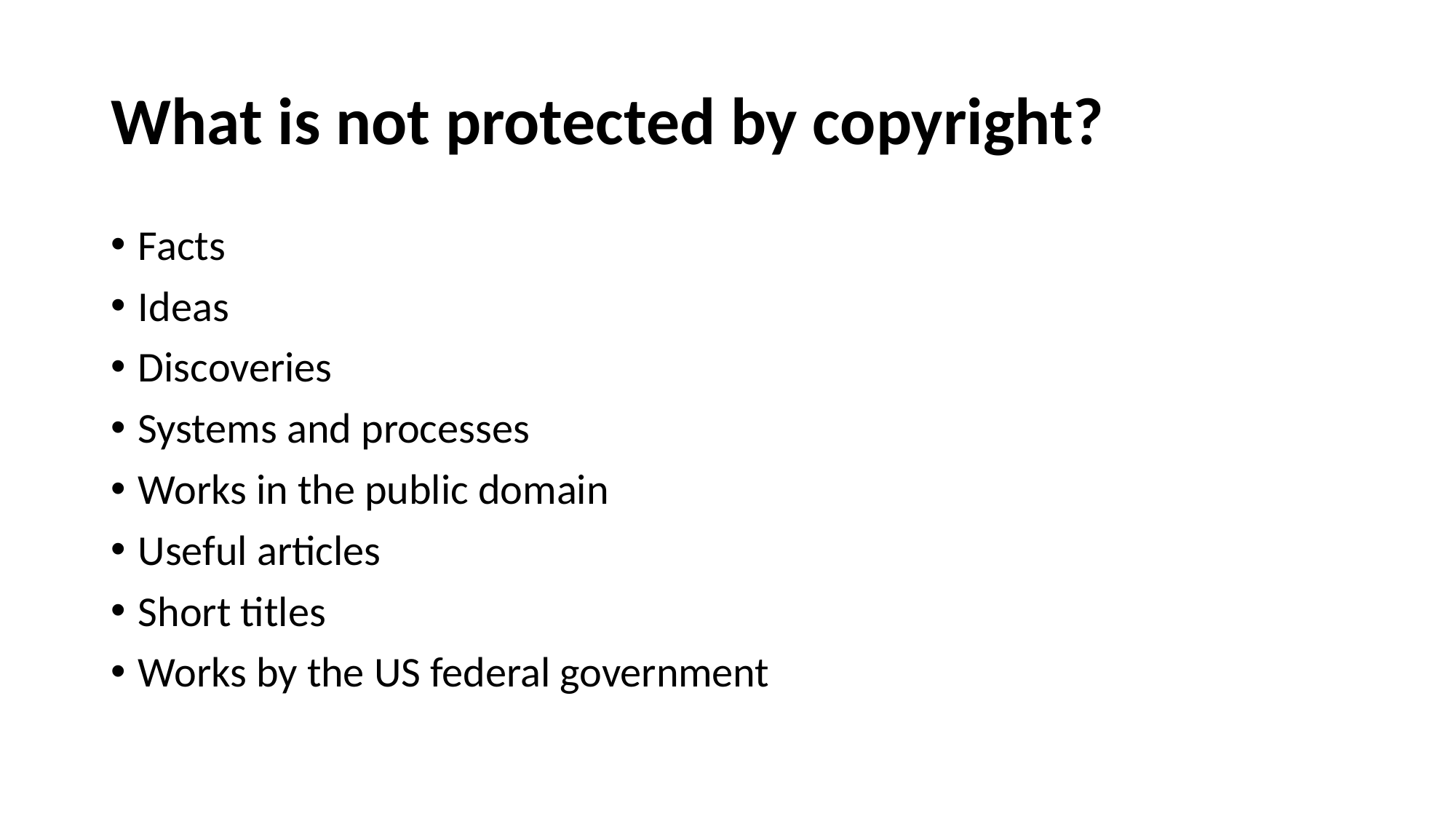

# What is not protected by copyright?
Facts
Ideas
Discoveries
Systems and processes
Works in the public domain
Useful articles
Short titles
Works by the US federal government